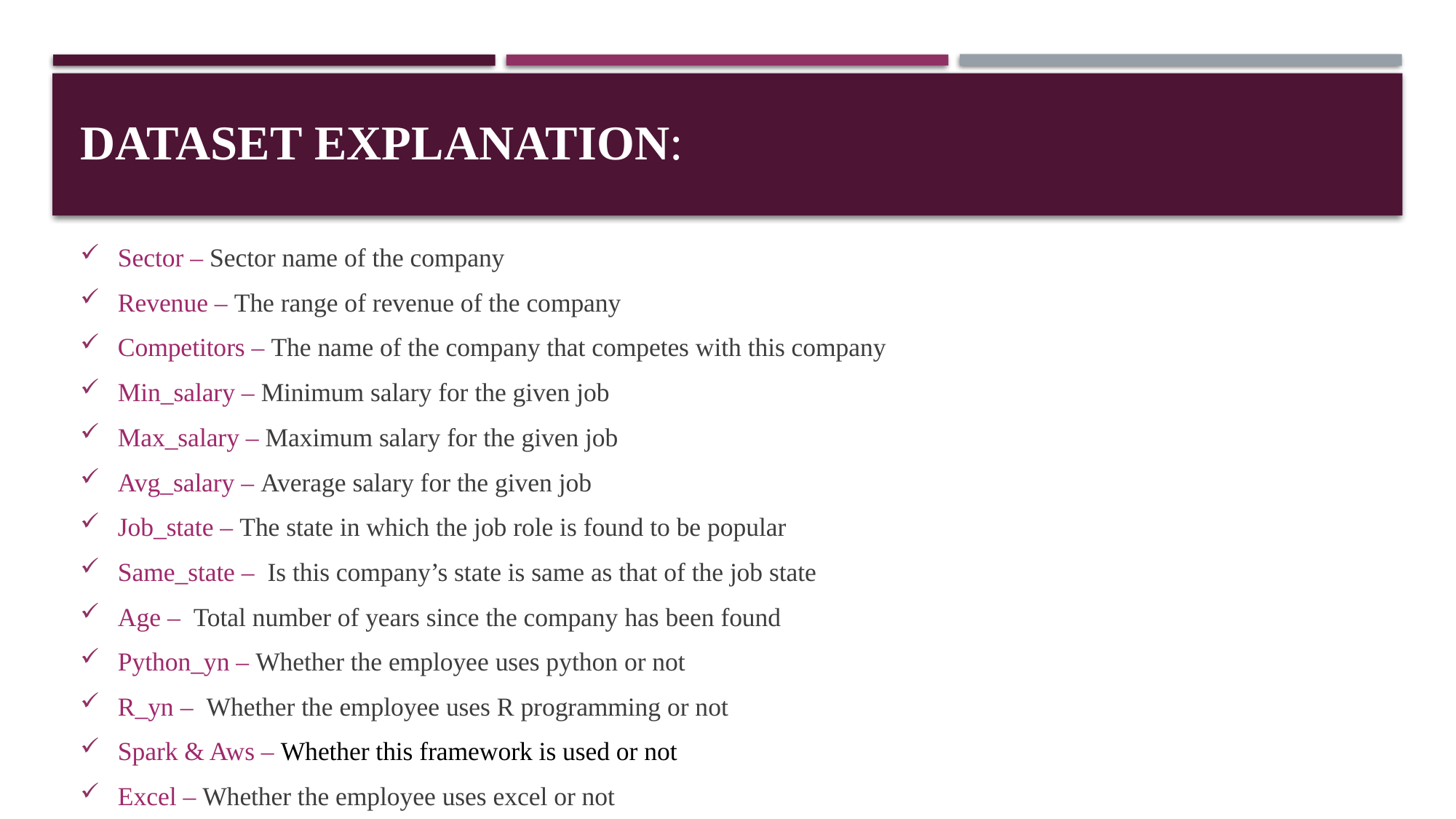

# DATASET EXPLANATION:
Sector – Sector name of the company
Revenue – The range of revenue of the company
Competitors – The name of the company that competes with this company
Min_salary – Minimum salary for the given job
Max_salary – Maximum salary for the given job
Avg_salary – Average salary for the given job
Job_state – The state in which the job role is found to be popular
Same_state –  Is this company’s state is same as that of the job state
Age –  Total number of years since the company has been found
Python_yn – Whether the employee uses python or not
R_yn –  Whether the employee uses R programming or not
Spark & Aws – Whether this framework is used or not
Excel – Whether the employee uses excel or not